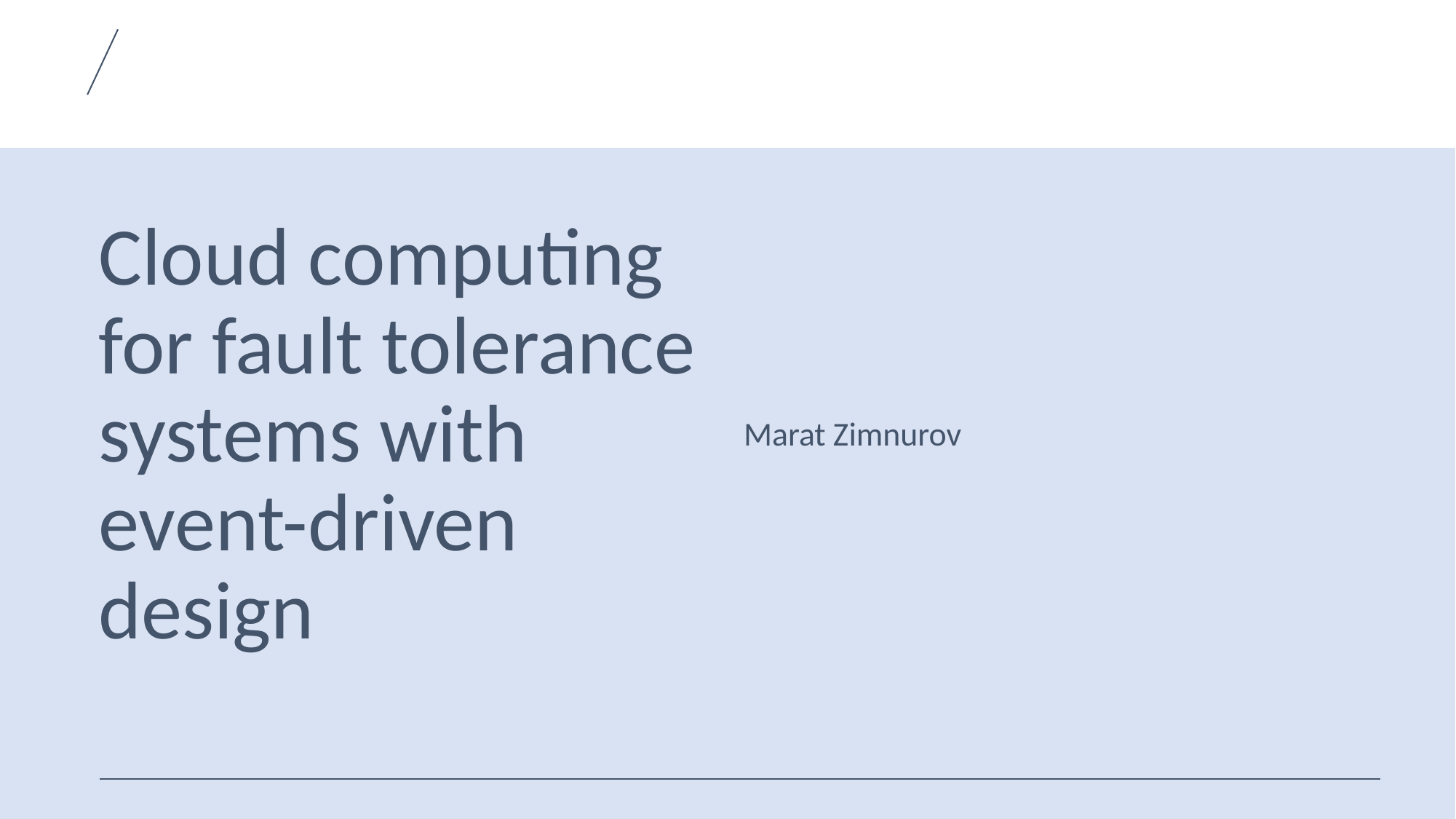

# Cloud computing for fault tolerance systems with event-driven design
Marat Zimnurov